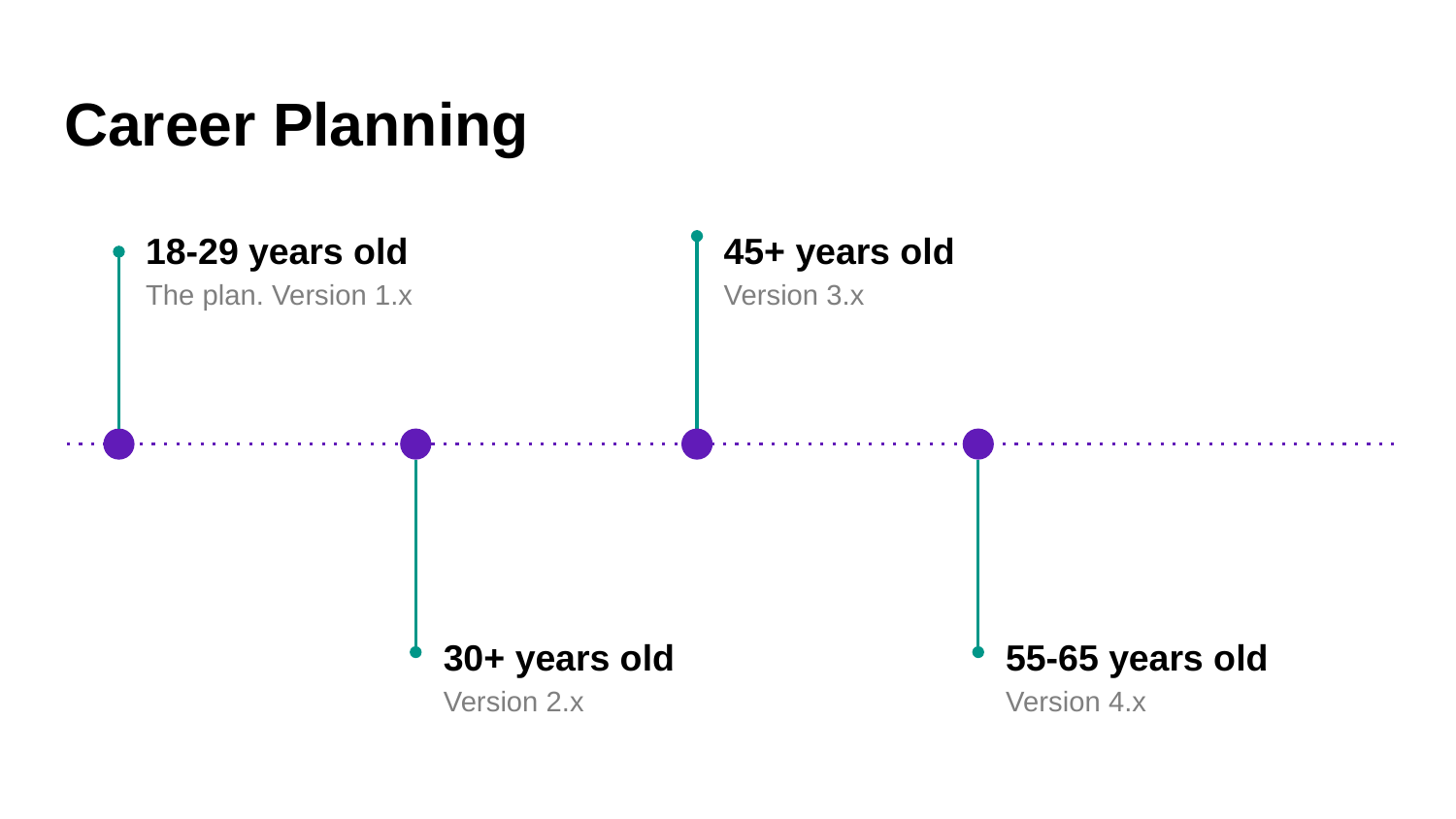

# Career Planning
18-29 years old
The plan. Version 1.x
45+ years old
Version 3.x

30+ years old
Version 2.x
55-65 years old
Version 4.x